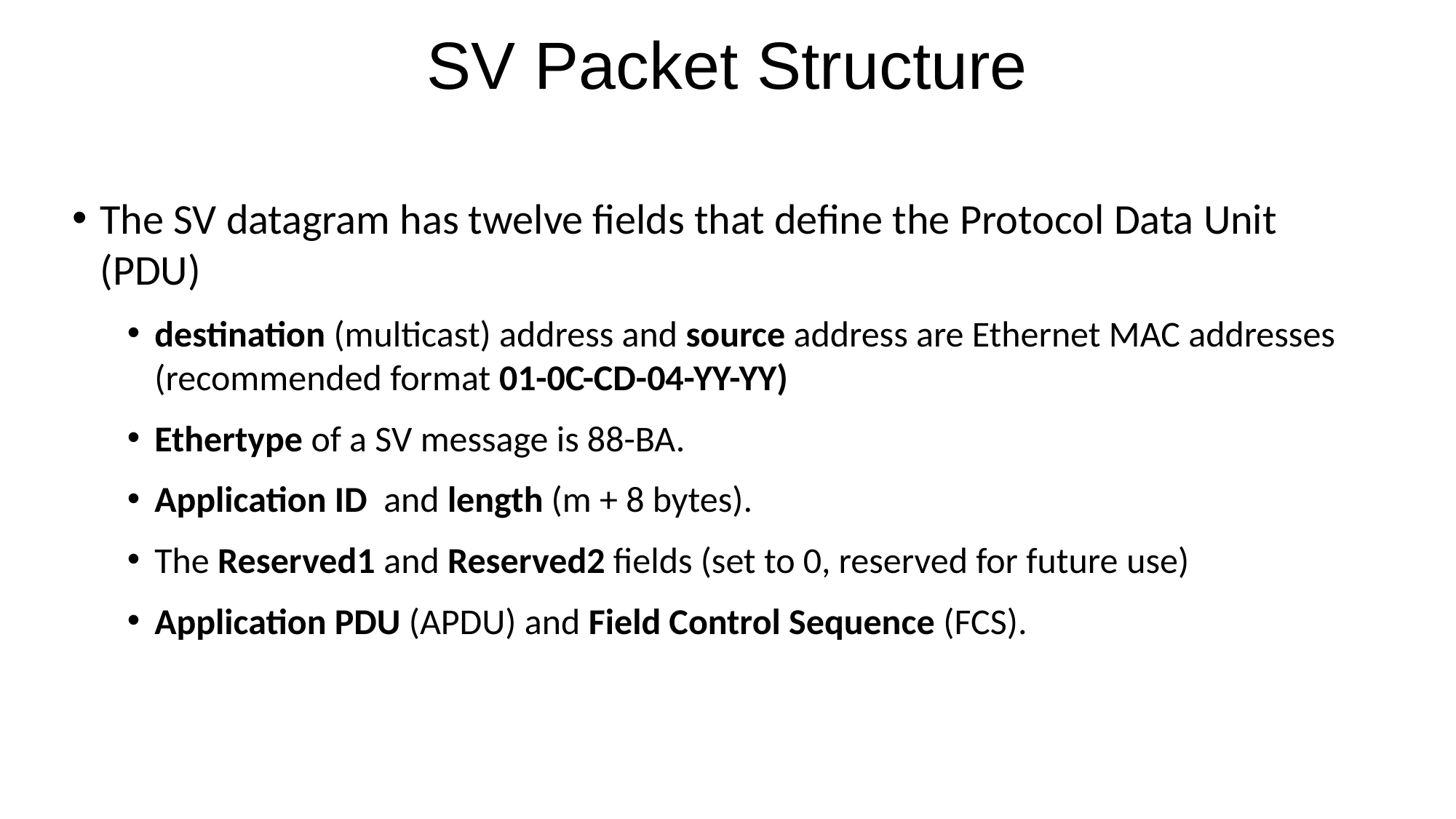

SV Packet Structure

# The SV datagram has twelve fields that define the Protocol Data Unit (PDU)
destination (multicast) address and source address are Ethernet MAC addresses (recommended format 01-0C-CD-04-YY-YY)
Ethertype of a SV message is 88-BA.
Application ID  and length (m + 8 bytes).
The Reserved1 and Reserved2 fields (set to 0, reserved for future use)
Application PDU (APDU) and Field Control Sequence (FCS).
14